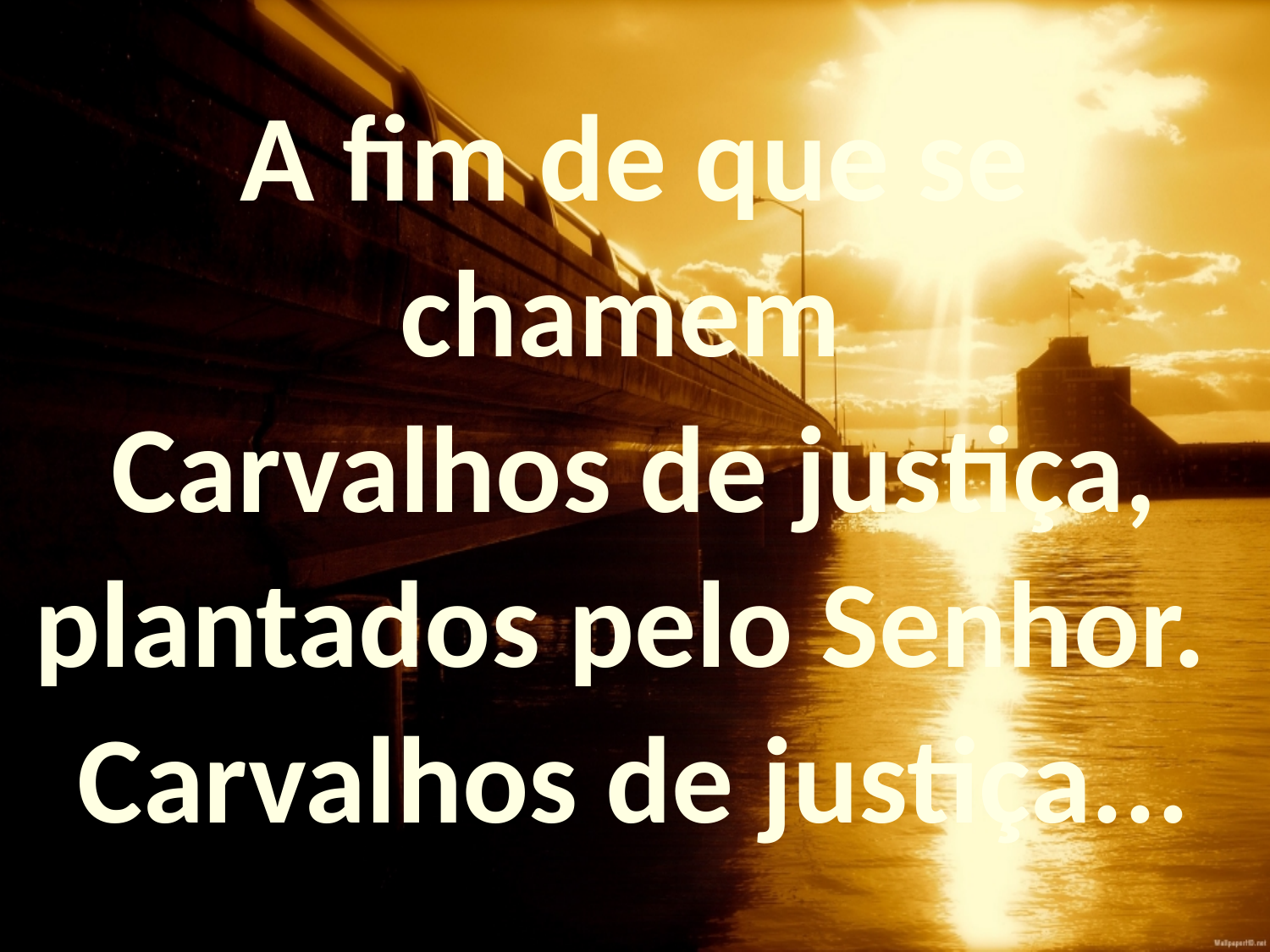

A fim de que se chamem
Carvalhos de justiça, plantados pelo Senhor.
Carvalhos de justiça...